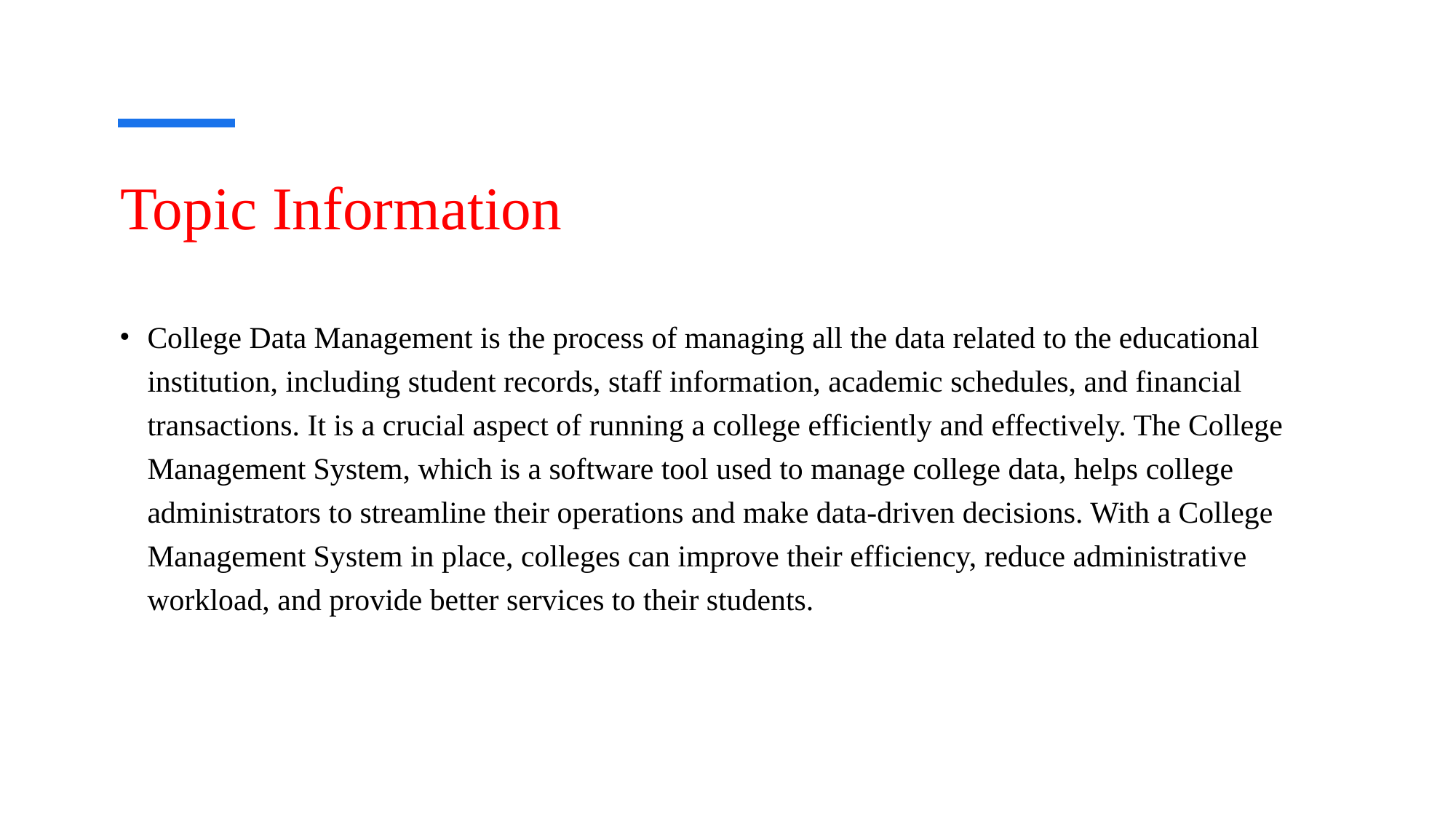

# Topic Information
College Data Management is the process of managing all the data related to the educational institution, including student records, staff information, academic schedules, and financial transactions. It is a crucial aspect of running a college efficiently and effectively. The College Management System, which is a software tool used to manage college data, helps college administrators to streamline their operations and make data-driven decisions. With a College Management System in place, colleges can improve their efficiency, reduce administrative workload, and provide better services to their students.